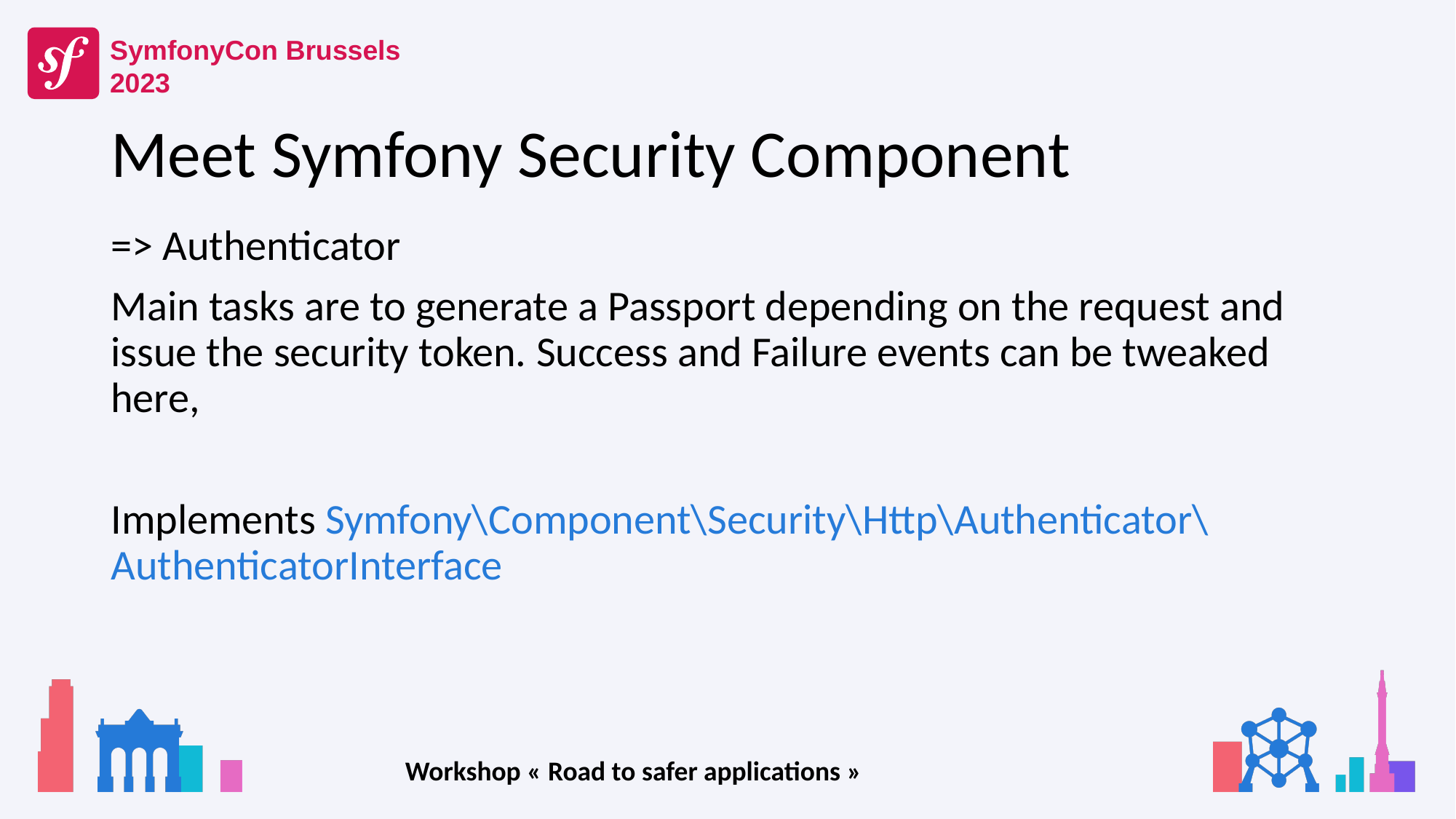

# Meet Symfony Security Component
=> Authenticator
Main tasks are to generate a Passport depending on the request and issue the security token. Success and Failure events can be tweaked here,

Implements Symfony\Component\Security\Http\Authenticator\AuthenticatorInterface